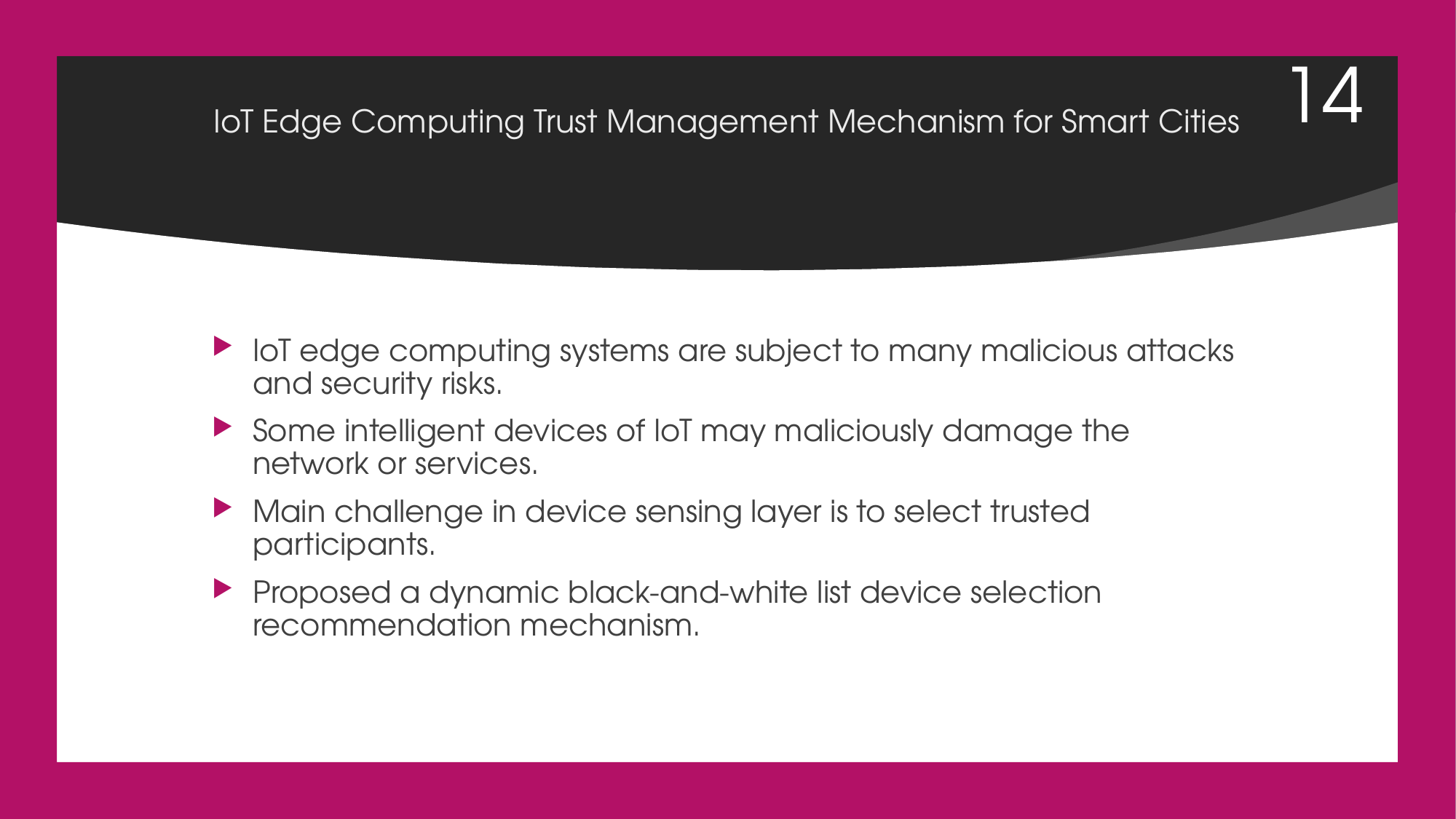

14
# IoT Edge Computing Trust Management Mechanism for Smart Cities

IoT edge computing systems are subject to many malicious attacks and security risks.
Some intelligent devices of IoT may maliciously damage the network or services.
Main challenge in device sensing layer is to select trusted participants.
Proposed a dynamic black-and-white list device selection recommendation mechanism.